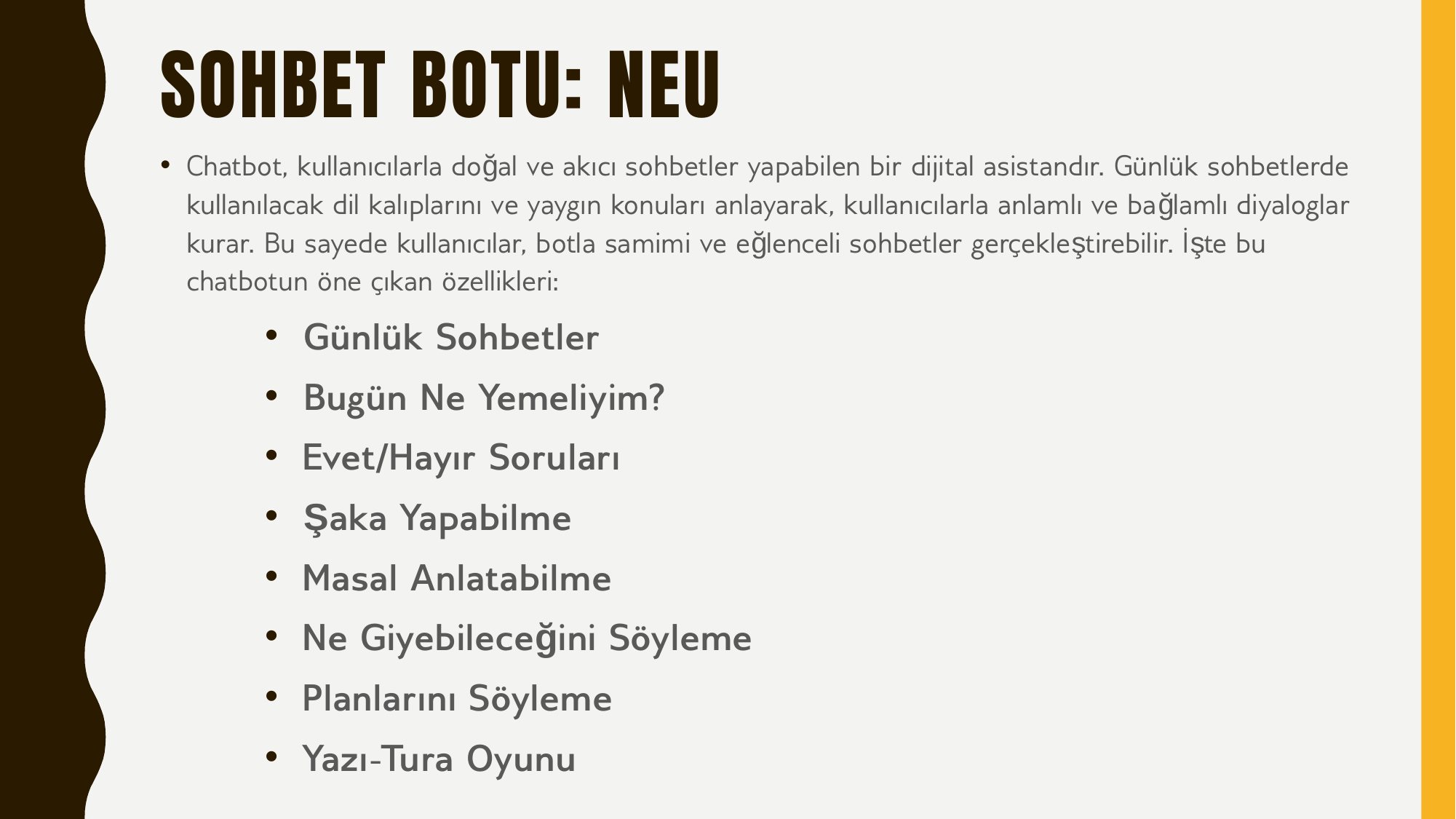

# Sohbet Botu: neu
Chatbot, kullanıcılarla doğal ve akıcı sohbetler yapabilen bir dijital asistandır. Günlük sohbetlerde kullanılacak dil kalıplarını ve yaygın konuları anlayarak, kullanıcılarla anlamlı ve bağlamlı diyaloglar kurar. Bu sayede kullanıcılar, botla samimi ve eğlenceli sohbetler gerçekleştirebilir. İşte bu chatbotun öne çıkan özellikleri:
 Günlük Sohbetler
 Bugün Ne Yemeliyim?
 Evet/Hayır Soruları
 Şaka Yapabilme
 Masal Anlatabilme
 Ne Giyebileceğini Söyleme
 Planlarını Söyleme
 Yazı-Tura Oyunu